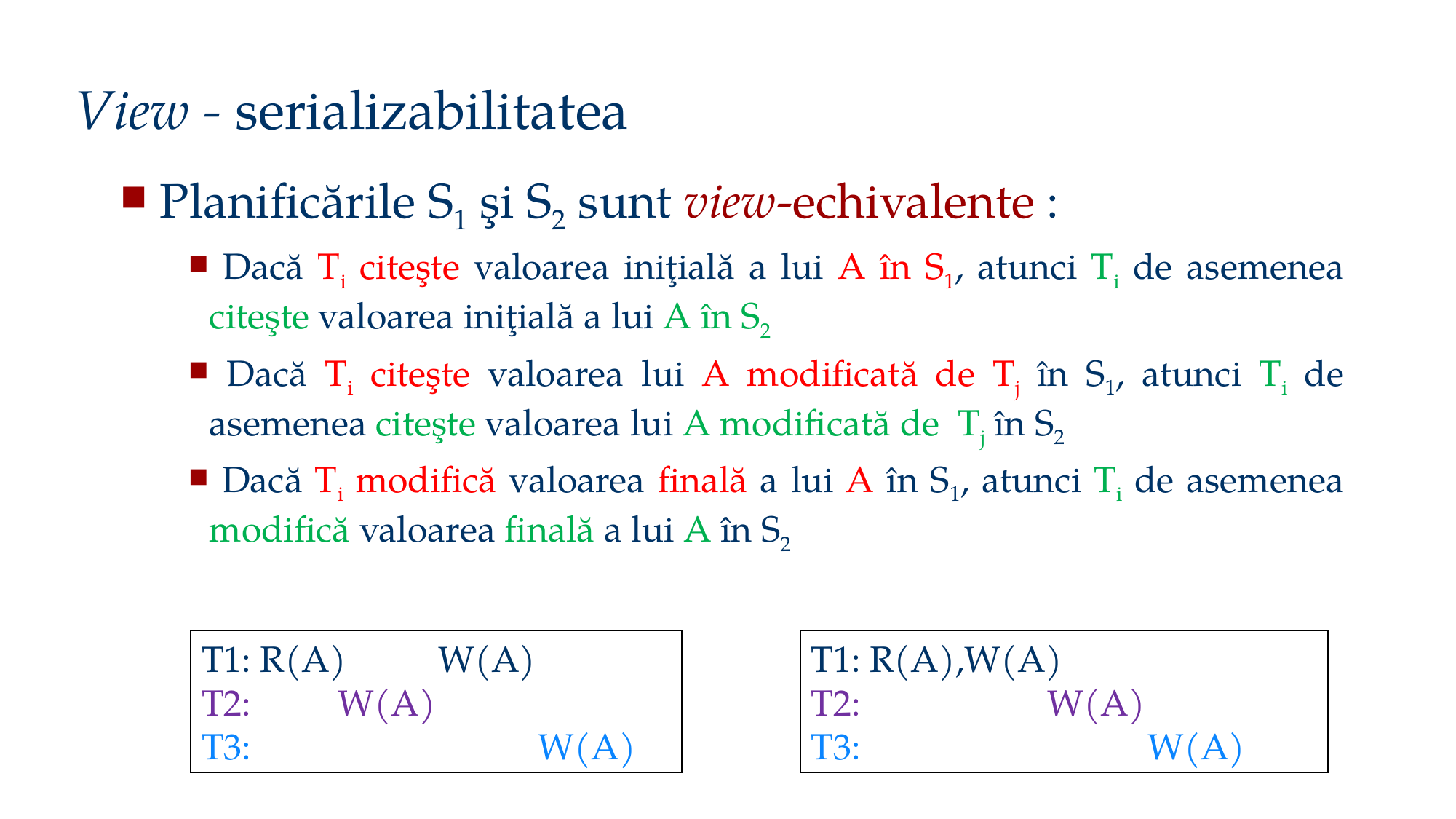

View - serializabilitatea
 Planificările S1 şi S2 sunt view-echivalente :
 Dacă Ti citeşte valoarea iniţială a lui A în S1, atunci Ti de asemenea citeşte valoarea iniţială a lui A în S2
 Dacă Ti citeşte valoarea lui A modificată de Tj în S1, atunci Ti de asemenea citeşte valoarea lui A modificată de  Tj în S2
 Dacă Ti modifică valoarea finală a lui A în S1, atunci Ti de asemenea modifică valoarea finală a lui A în S2
T1: R(A)	  W(A)
T2:	   W(A)
T3:		             W(A)
T1: R(A),W(A)
T2:	              W(A)
T3:		             W(A)